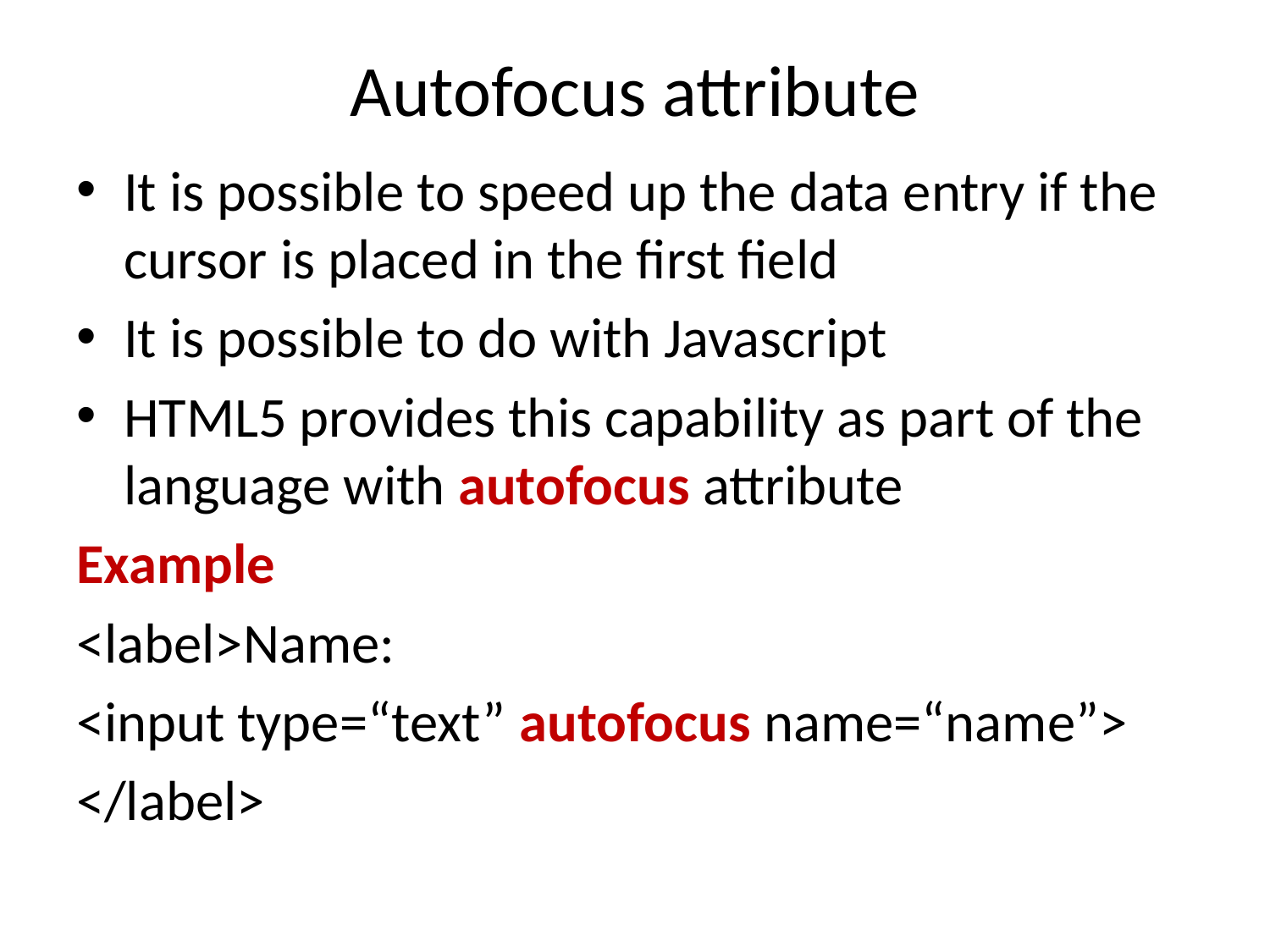

# Autofocus attribute
It is possible to speed up the data entry if the cursor is placed in the first field
It is possible to do with Javascript
HTML5 provides this capability as part of the language with autofocus attribute
Example
<label>Name:
<input type=“text” autofocus name=“name”>
</label>